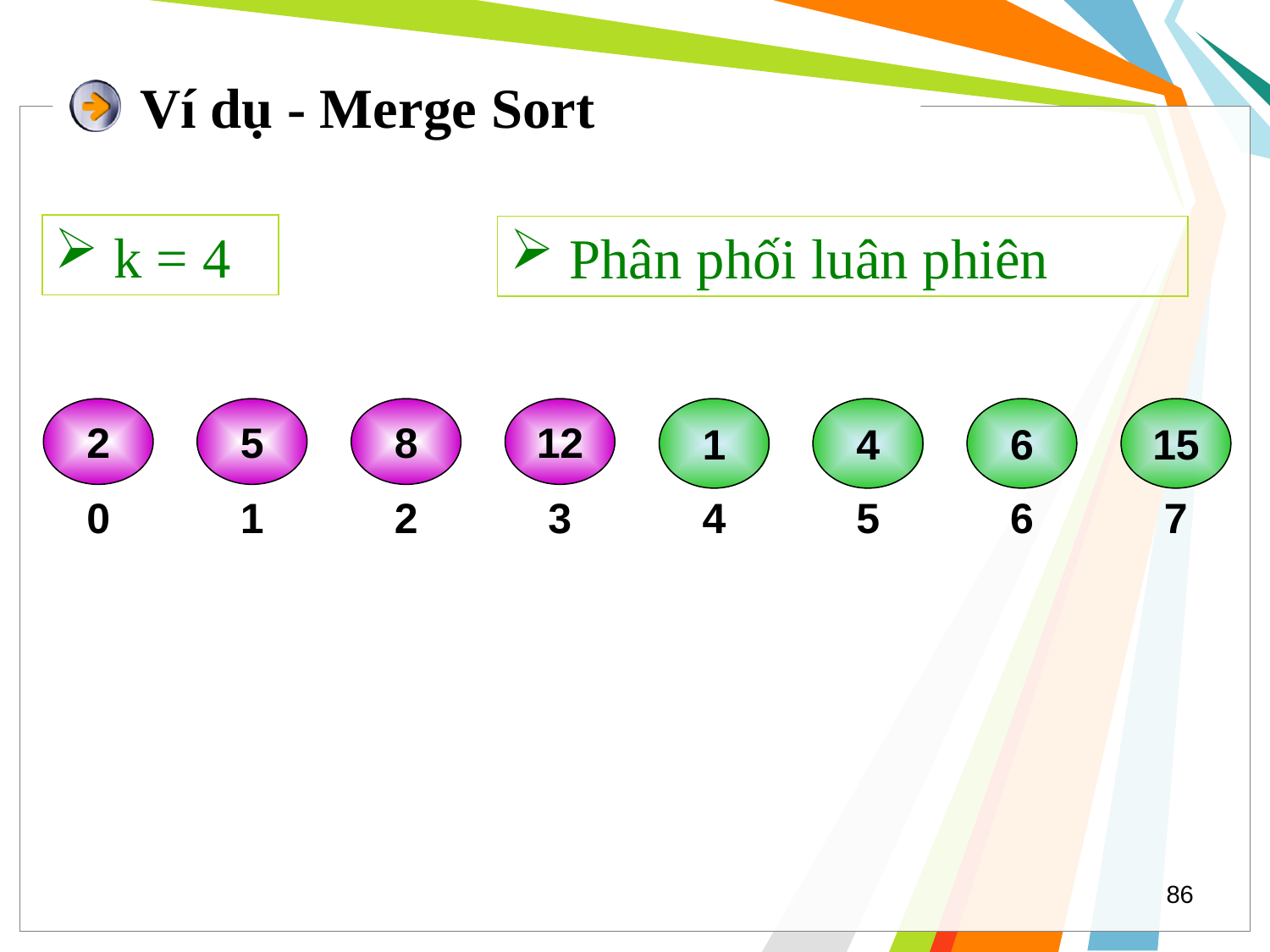

# Ví dụ - Merge Sort
 k = 4
 Phân phối luân phiên
2
5
8
12
1
4
6
15
0
1
2
3
4
5
6
7
86